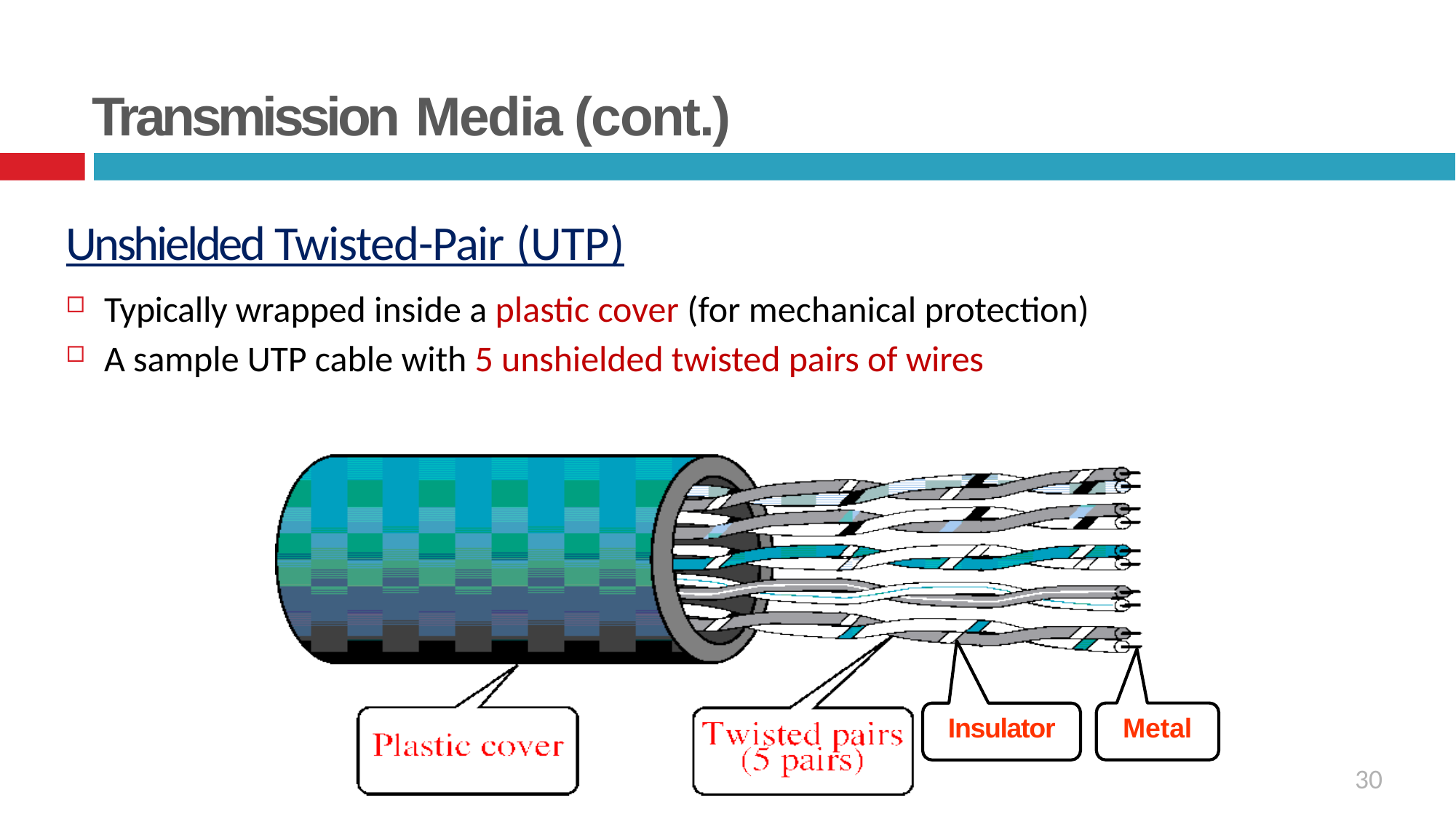

# Transmission Media (cont.)
Unshielded Twisted-Pair (UTP)
Typically wrapped inside a plastic cover (for mechanical protection)
A sample UTP cable with 5 unshielded twisted pairs of wires

Insulator
Metal
30